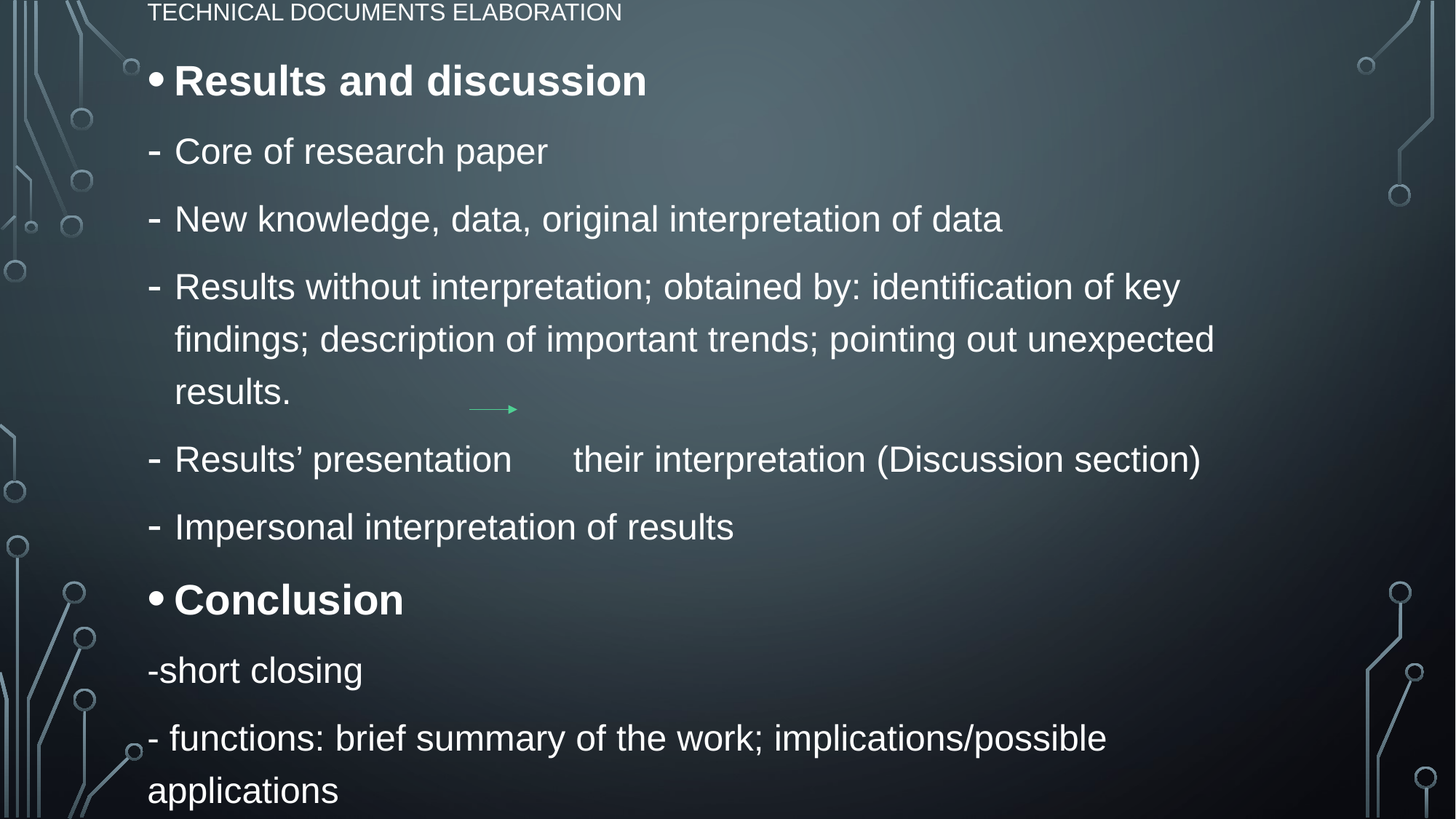

# TECHNICAL DOCUMENTS ELABORATION
Results and discussion
Core of research paper
New knowledge, data, original interpretation of data
Results without interpretation; obtained by: identification of key findings; description of important trends; pointing out unexpected results.
Results’ presentation      their interpretation (Discussion section)
Impersonal interpretation of results
Conclusion
-short closing
- functions: brief summary of the work; implications/possible applications